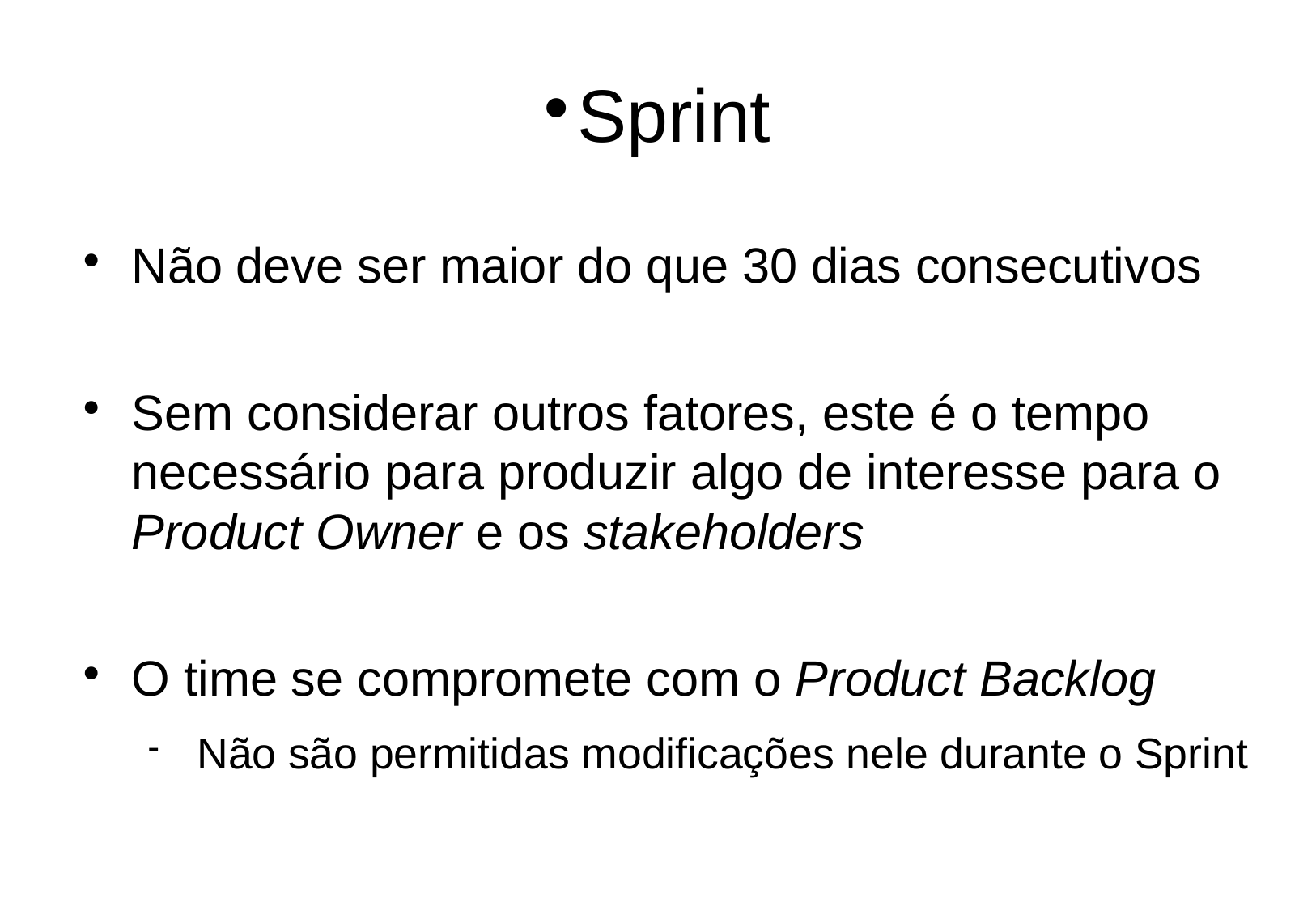

Sprint
Não deve ser maior do que 30 dias consecutivos

Sem considerar outros fatores, este é o tempo necessário para produzir algo de interesse para o Product Owner e os stakeholders

O time se compromete com o Product Backlog
Não são permitidas modificações nele durante o Sprint